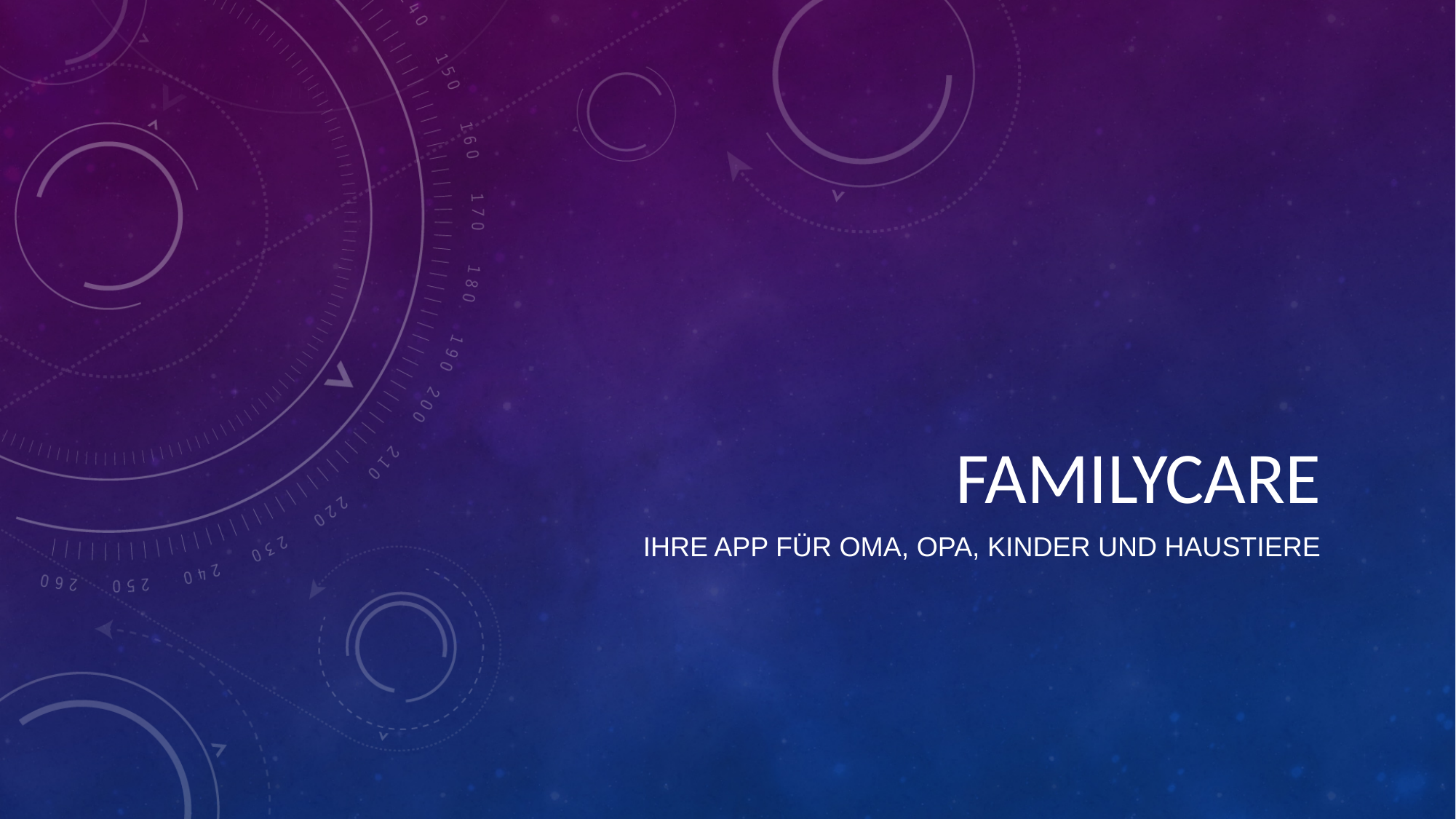

# FamilyCare
Ihre App für Oma, Opa, Kinder und Haustiere